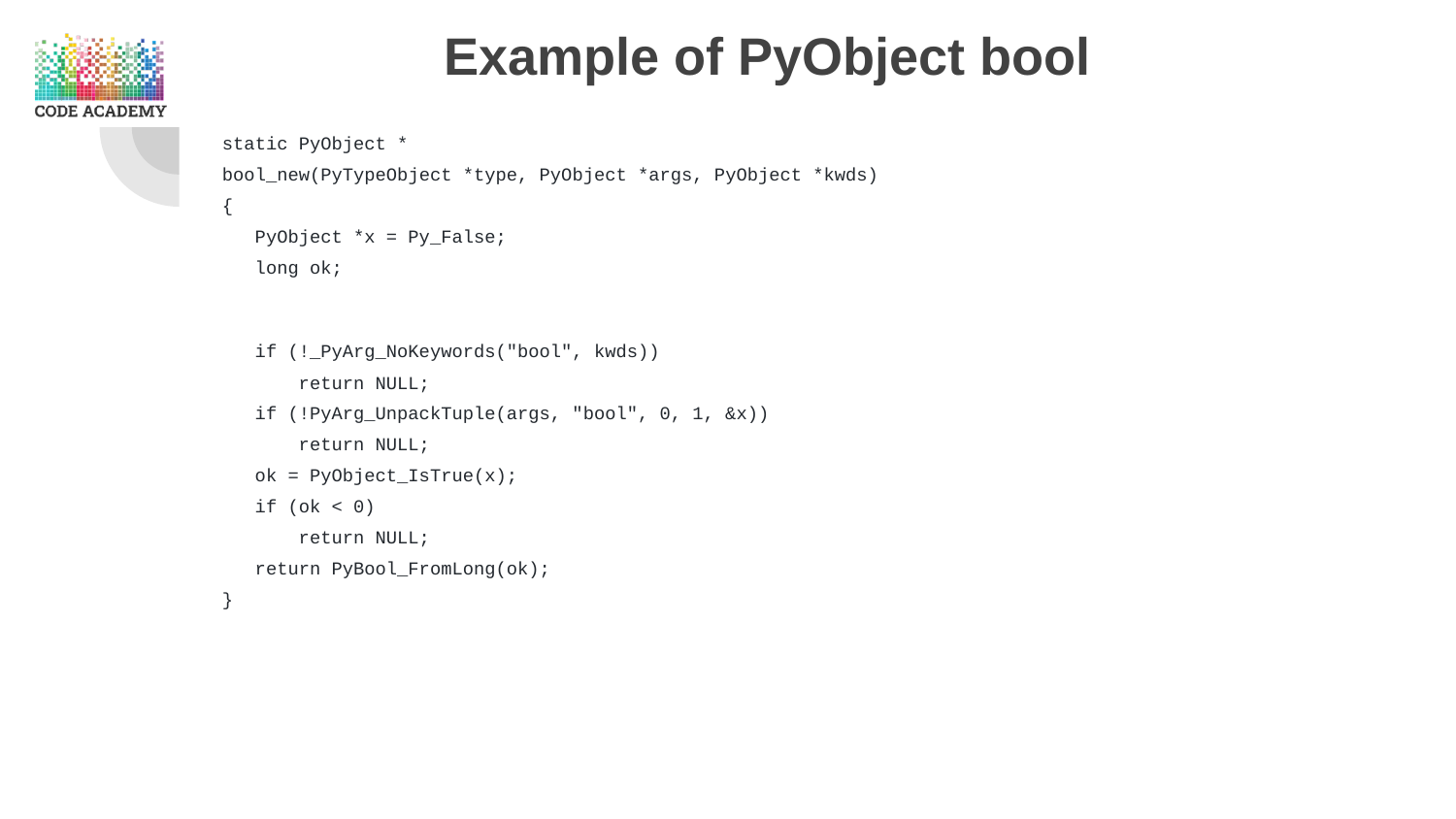

# Example of PyObject bool
static PyObject *
bool_new(PyTypeObject *type, PyObject *args, PyObject *kwds)
{
   PyObject *x = Py_False;
   long ok;

   if (!_PyArg_NoKeywords("bool", kwds))
       return NULL;
   if (!PyArg_UnpackTuple(args, "bool", 0, 1, &x))
       return NULL;
   ok = PyObject_IsTrue(x);
   if (ok < 0)
       return NULL;
   return PyBool_FromLong(ok);
}